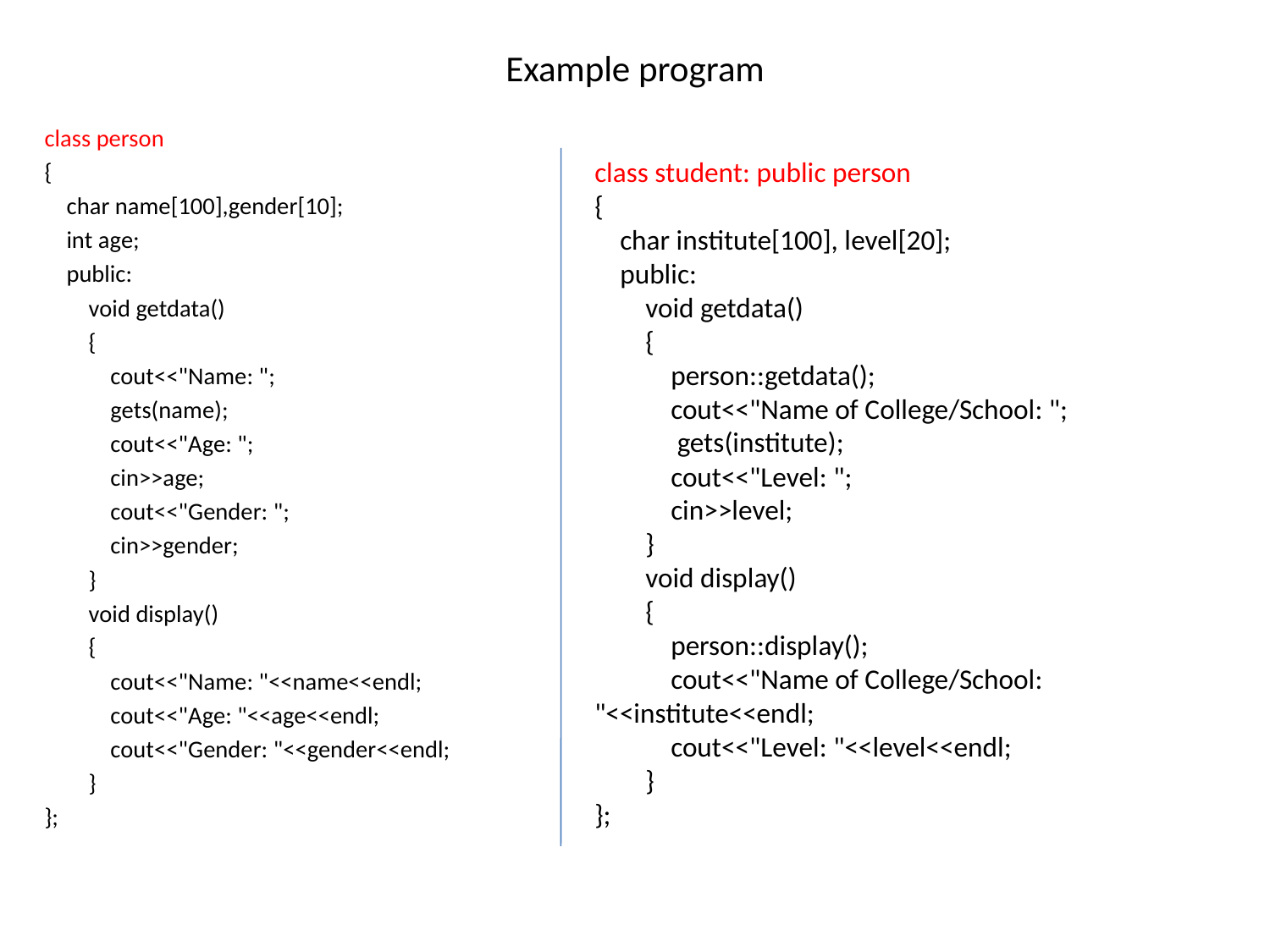

# Example program
class person
{
    char name[100],gender[10];
    int age;
    public:
        void getdata()
        {
            cout<<"Name: ";
            gets(name);
            cout<<"Age: ";
            cin>>age;
            cout<<"Gender: ";
            cin>>gender;
        }
        void display()
        {
            cout<<"Name: "<<name<<endl;
            cout<<"Age: "<<age<<endl;
            cout<<"Gender: "<<gender<<endl;
        }
};
class student: public person
{
    char institute[100], level[20];
    public:
        void getdata()
        {
            person::getdata();
            cout<<"Name of College/School: ";
             gets(institute);
            cout<<"Level: ";
            cin>>level;
        }
        void display()
        {
            person::display();
            cout<<"Name of College/School: "<<institute<<endl;
            cout<<"Level: "<<level<<endl;
        }
};